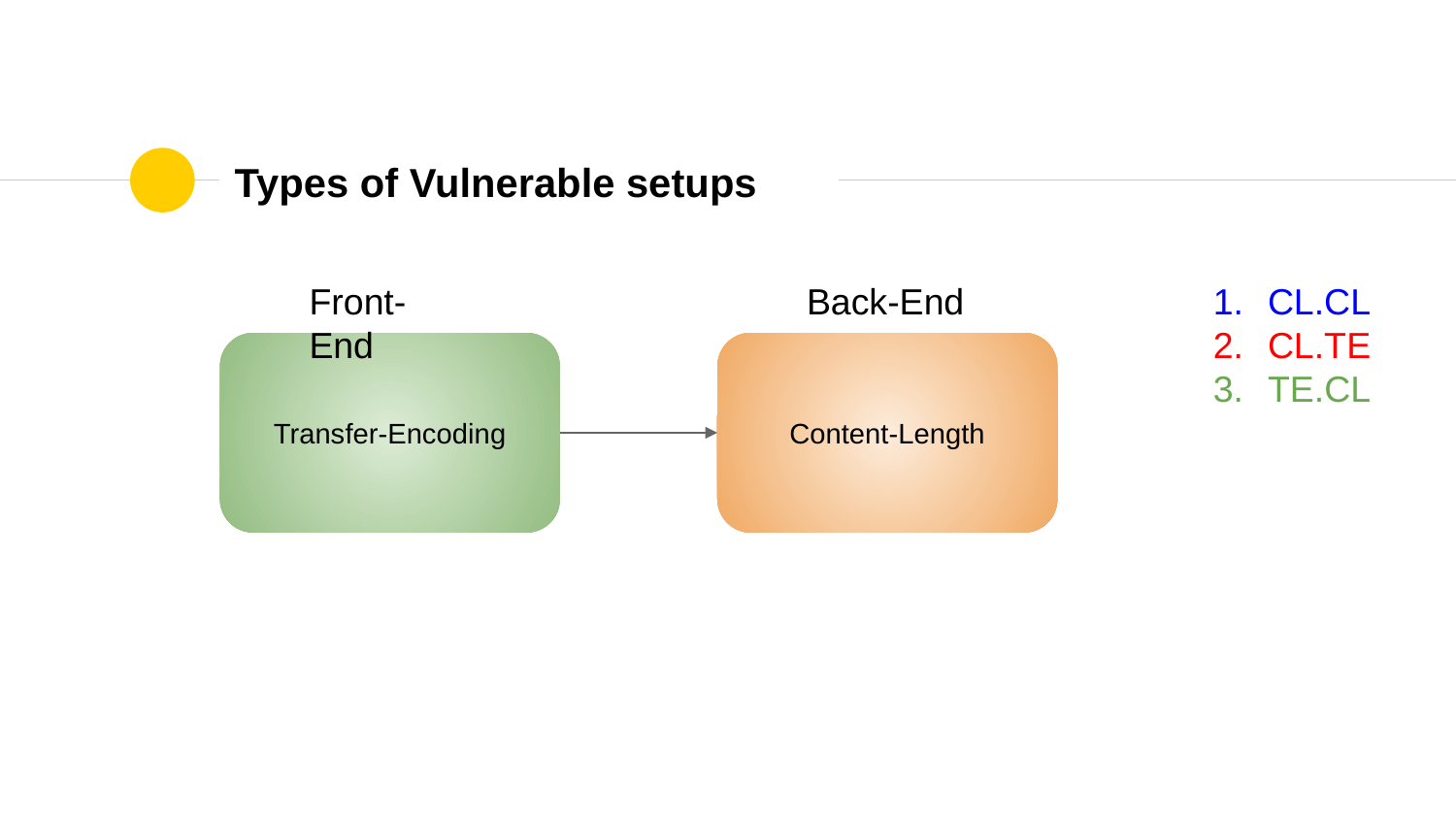

# Types of Vulnerable setups
Front-End

Back-End

CL.CL
CL.TE
TE.CL
Transfer-Encoding
Content-Length